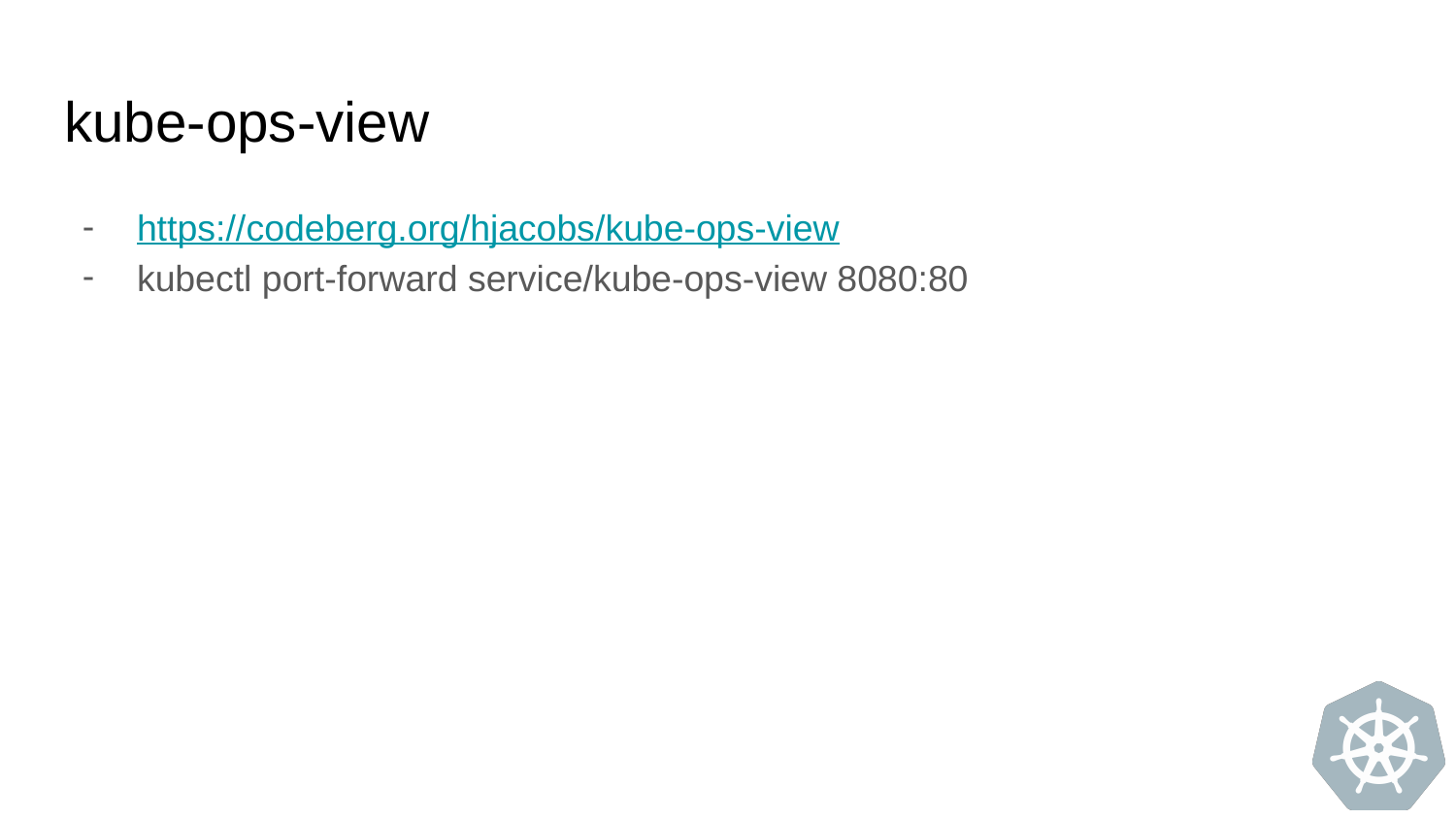

# kube-ops-view
https://codeberg.org/hjacobs/kube-ops-view
kubectl port-forward service/kube-ops-view 8080:80